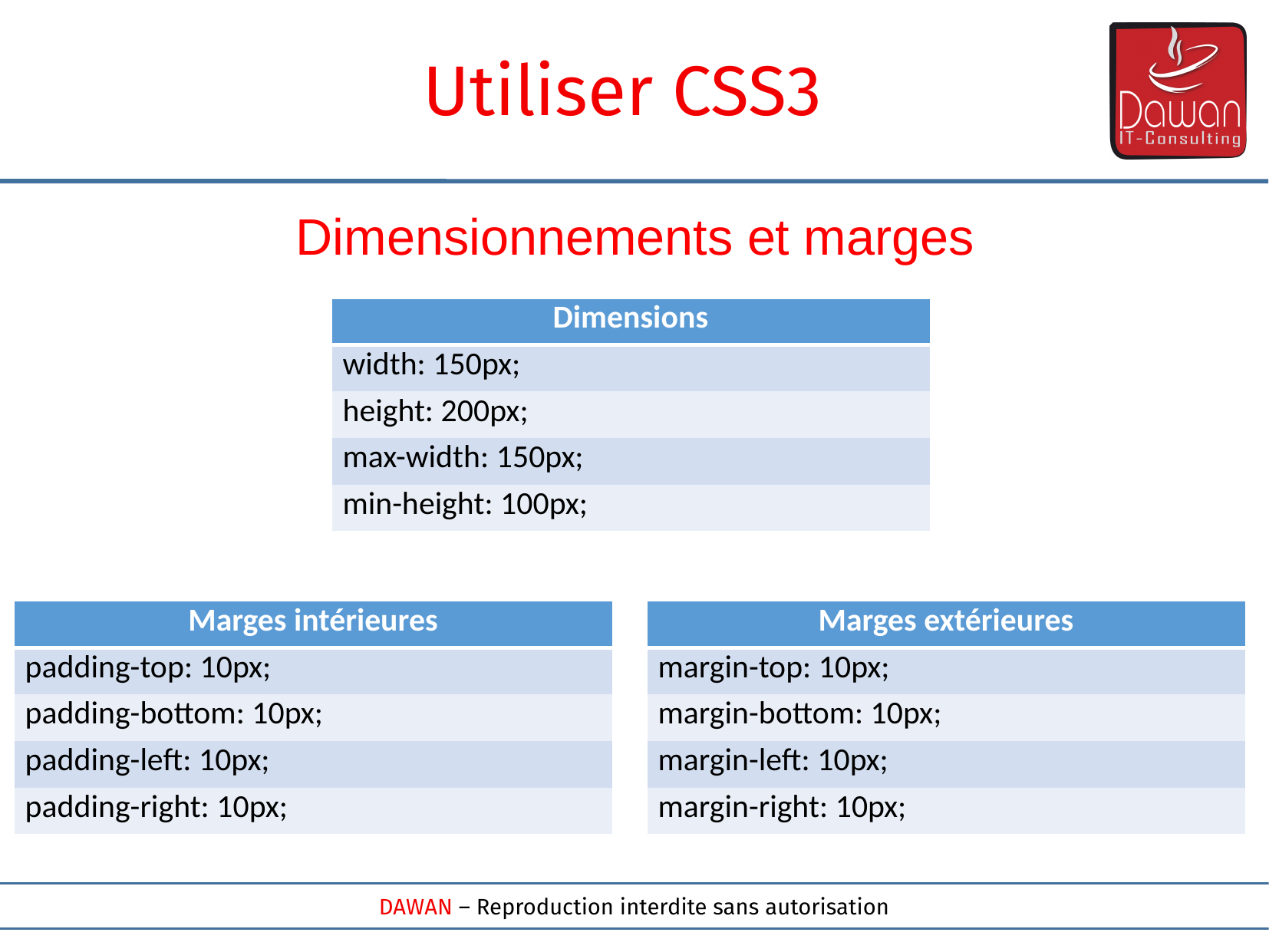

Utiliser CSS3
Dimensionnements et marges

| Dimensions |
| --- |
| width: 150px; |
| height: 200px; |
| max-width: 150px; |
| min-height: 100px; |
| Marges intérieures |
| --- |
| padding-top: 10px; |
| padding-bottom: 10px; |
| padding-left: 10px; |
| padding-right: 10px; |
| Marges extérieures |
| --- |
| margin-top: 10px; |
| margin-bottom: 10px; |
| margin-left: 10px; |
| margin-right: 10px; |